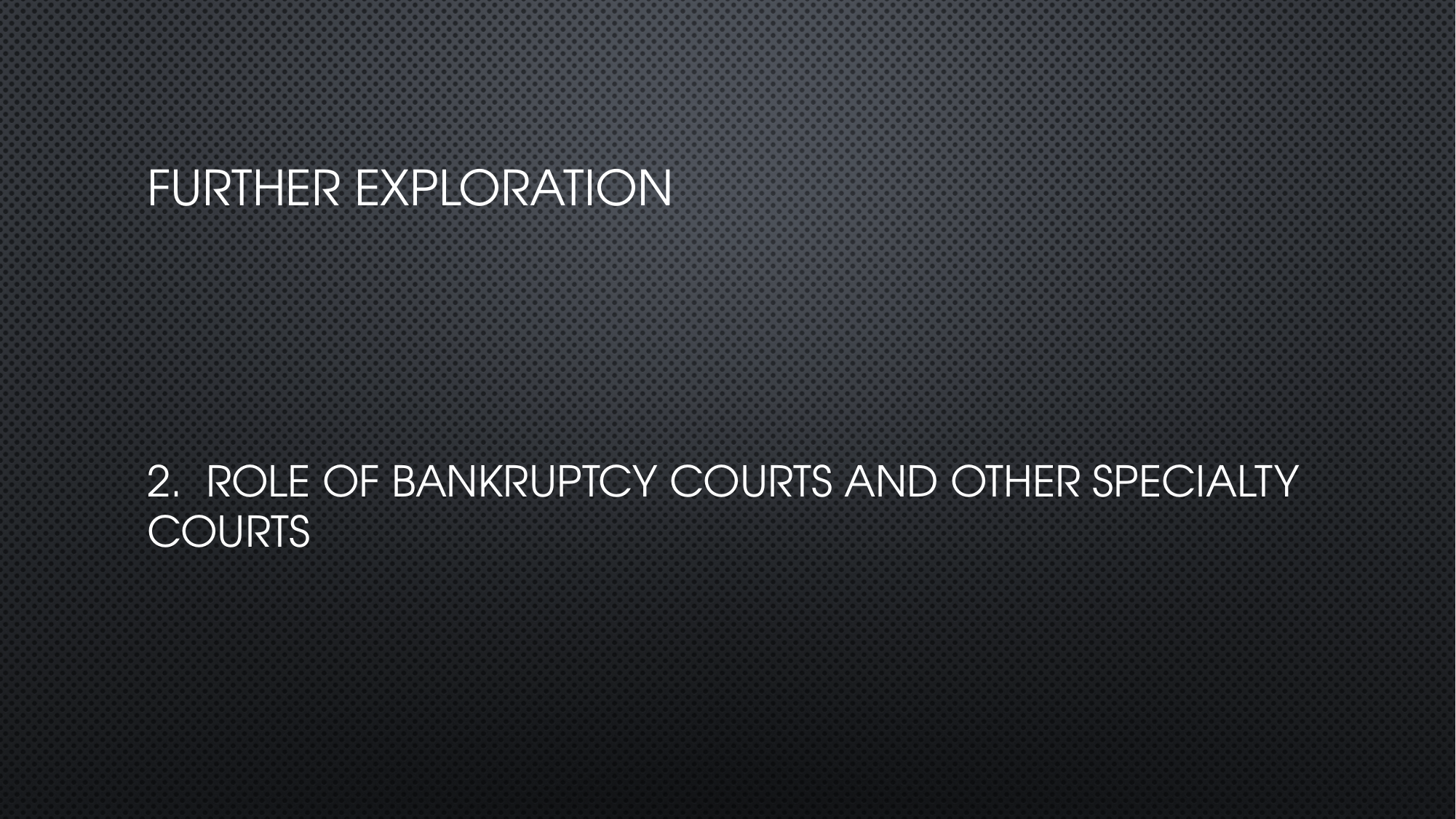

# Further exploration
2.  Role of bankruptcy courts and other specialty courts